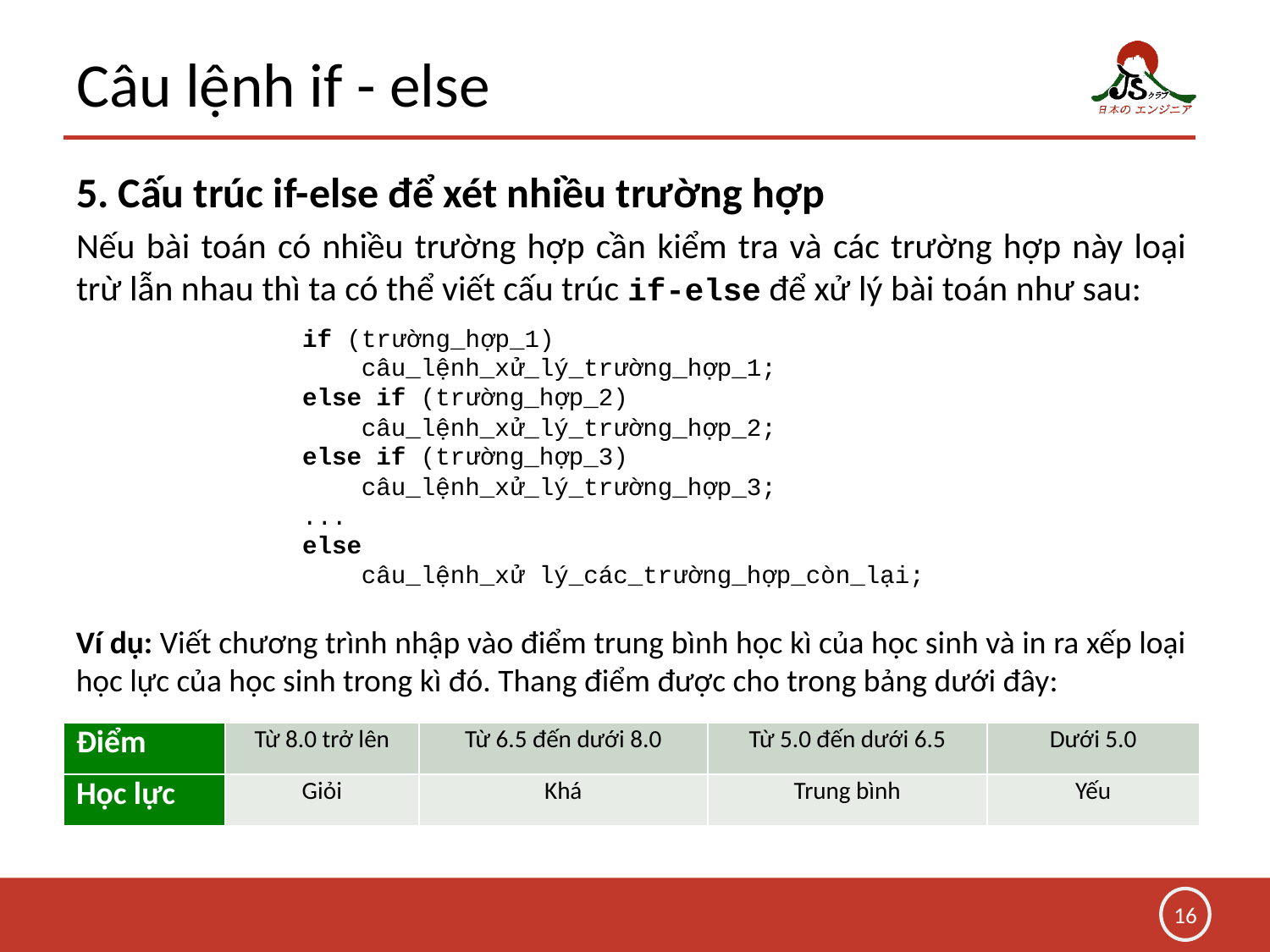

# Câu lệnh if - else
5. Cấu trúc if-else để xét nhiều trường hợp
Nếu bài toán có nhiều trường hợp cần kiểm tra và các trường hợp này loại trừ lẫn nhau thì ta có thể viết cấu trúc if-else để xử lý bài toán như sau:

if (trường_hợp_1)
    câu_lệnh_xử_lý_trường_hợp_1;
else if (trường_hợp_2)
    câu_lệnh_xử_lý_trường_hợp_2;
else if (trường_hợp_3)
    câu_lệnh_xử_lý_trường_hợp_3;
...
else
    câu_lệnh_xử lý_các_trường_hợp_còn_lại;
Ví dụ: Viết chương trình nhập vào điểm trung bình học kì của học sinh và in ra xếp loại học lực của học sinh trong kì đó. Thang điểm được cho trong bảng dưới đây:
| Điểm | Từ 8.0 trở lên | Từ 6.5 đến dưới 8.0 | Từ 5.0 đến dưới 6.5 | Dưới 5.0 |
| --- | --- | --- | --- | --- |
| Học lực | Giỏi | Khá | Trung bình | Yếu |